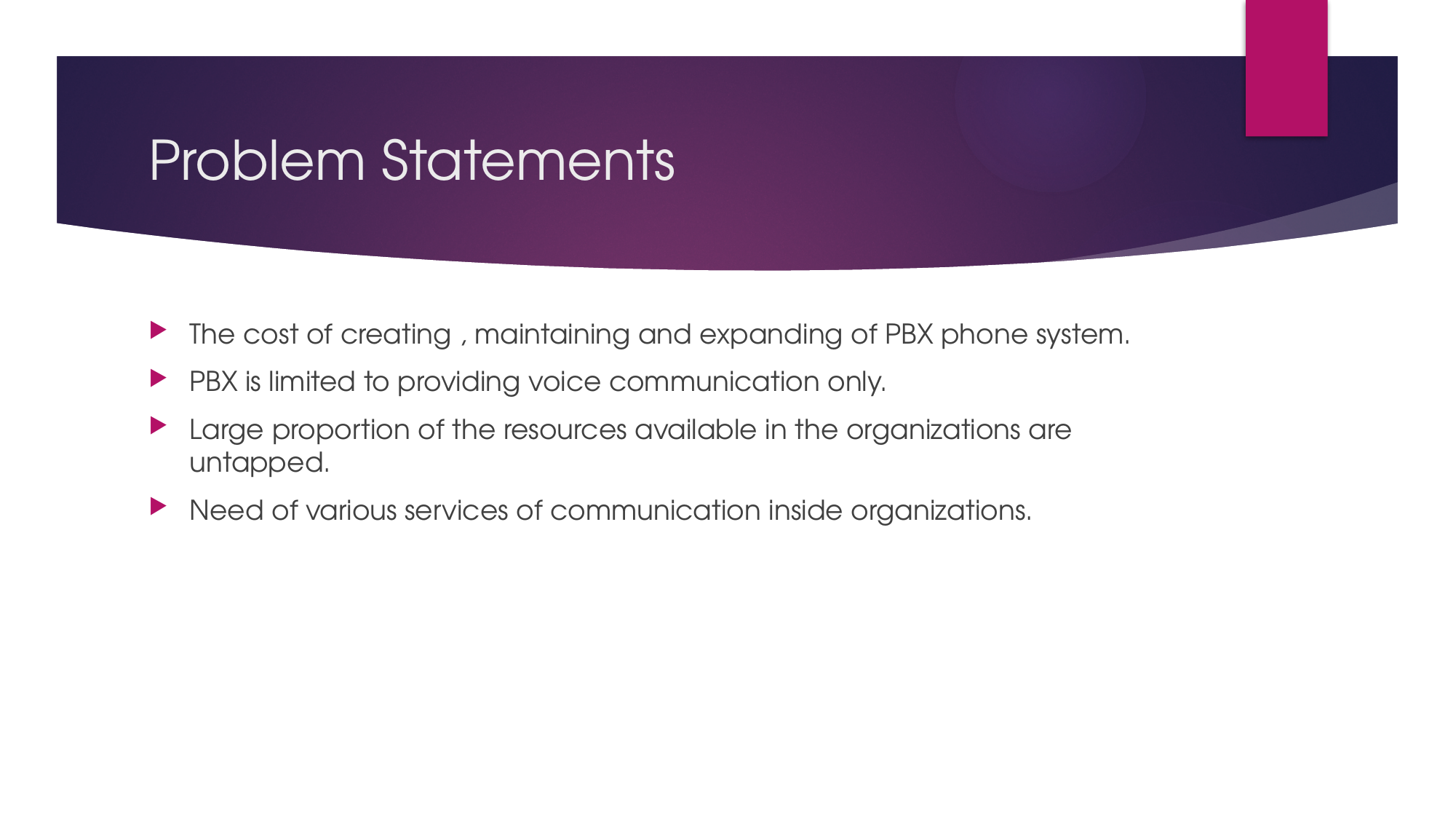

# Problem Statements
The cost of creating , maintaining and expanding of PBX phone system.
PBX is limited to providing voice communication only.
Large proportion of the resources available in the organizations are untapped.
Need of various services of communication inside organizations.